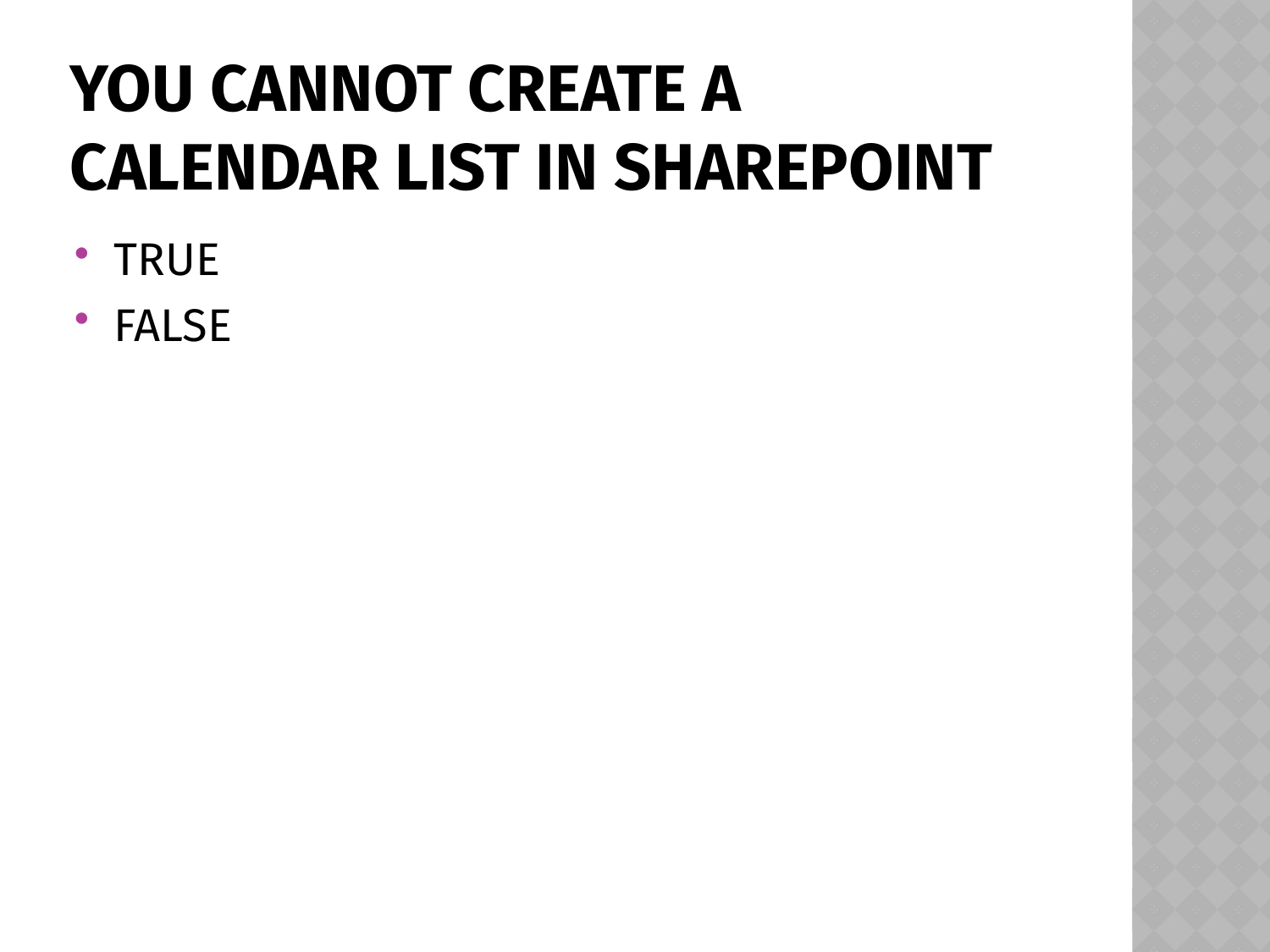

# you cannot create a calendar list in sharepoint
TRUE
FALSE